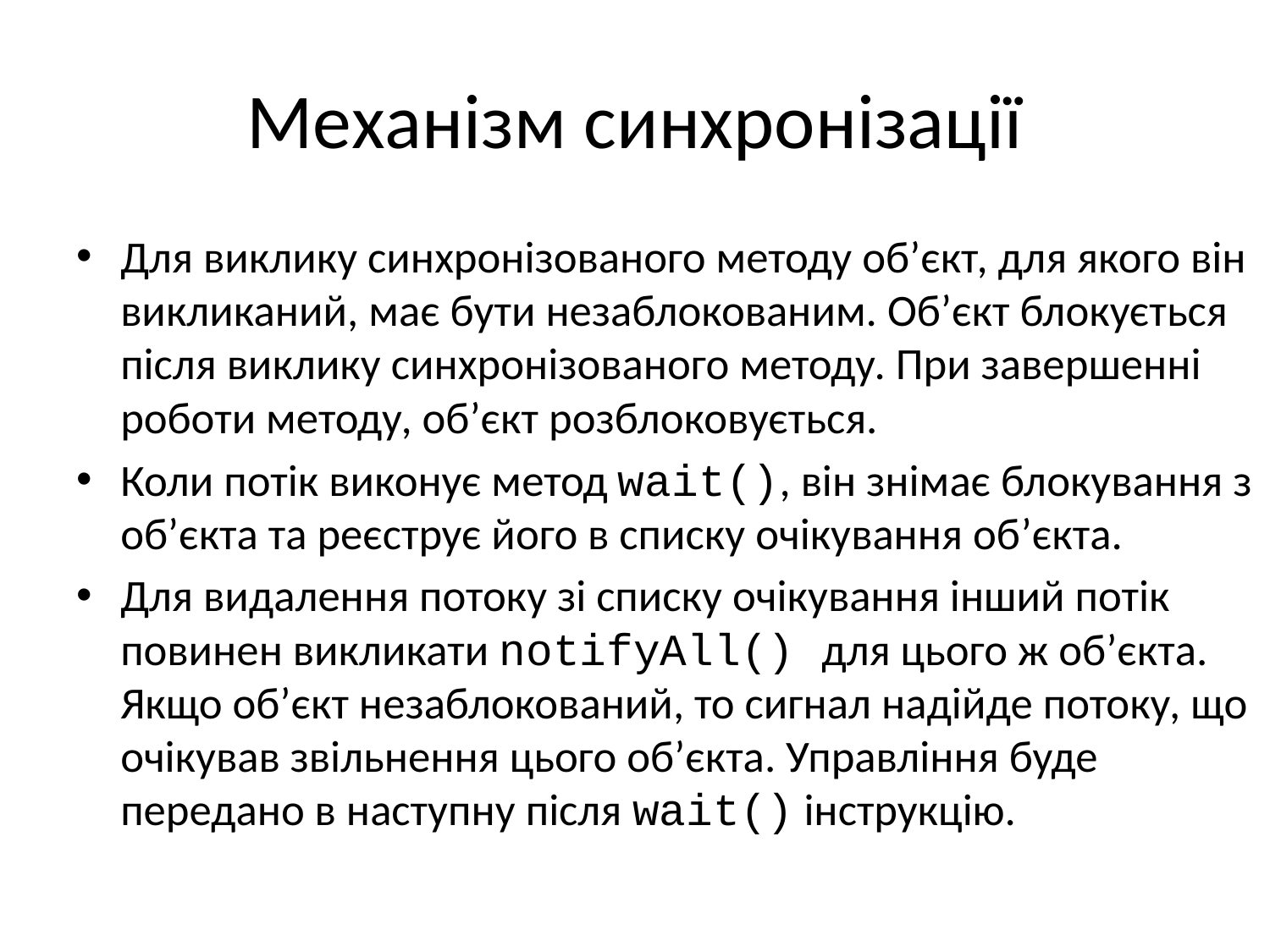

# Механізм синхронізації
Для виклику синхронізованого методу об’єкт, для якого він викликаний, має бути незаблокованим. Об’єкт блокується після виклику синхронізованого методу. При завершенні роботи методу, об’єкт розблоковується.
Коли потік виконує метод wait(), він знімає блокування з об’єкта та реєструє його в списку очікування об’єкта.
Для видалення потоку зі списку очікування інший потік повинен викликати notifyAll() для цього ж об’єкта. Якщо об’єкт незаблокований, то сигнал надійде потоку, що очікував звільнення цього об’єкта. Управління буде передано в наступну після wait() інструкцію.